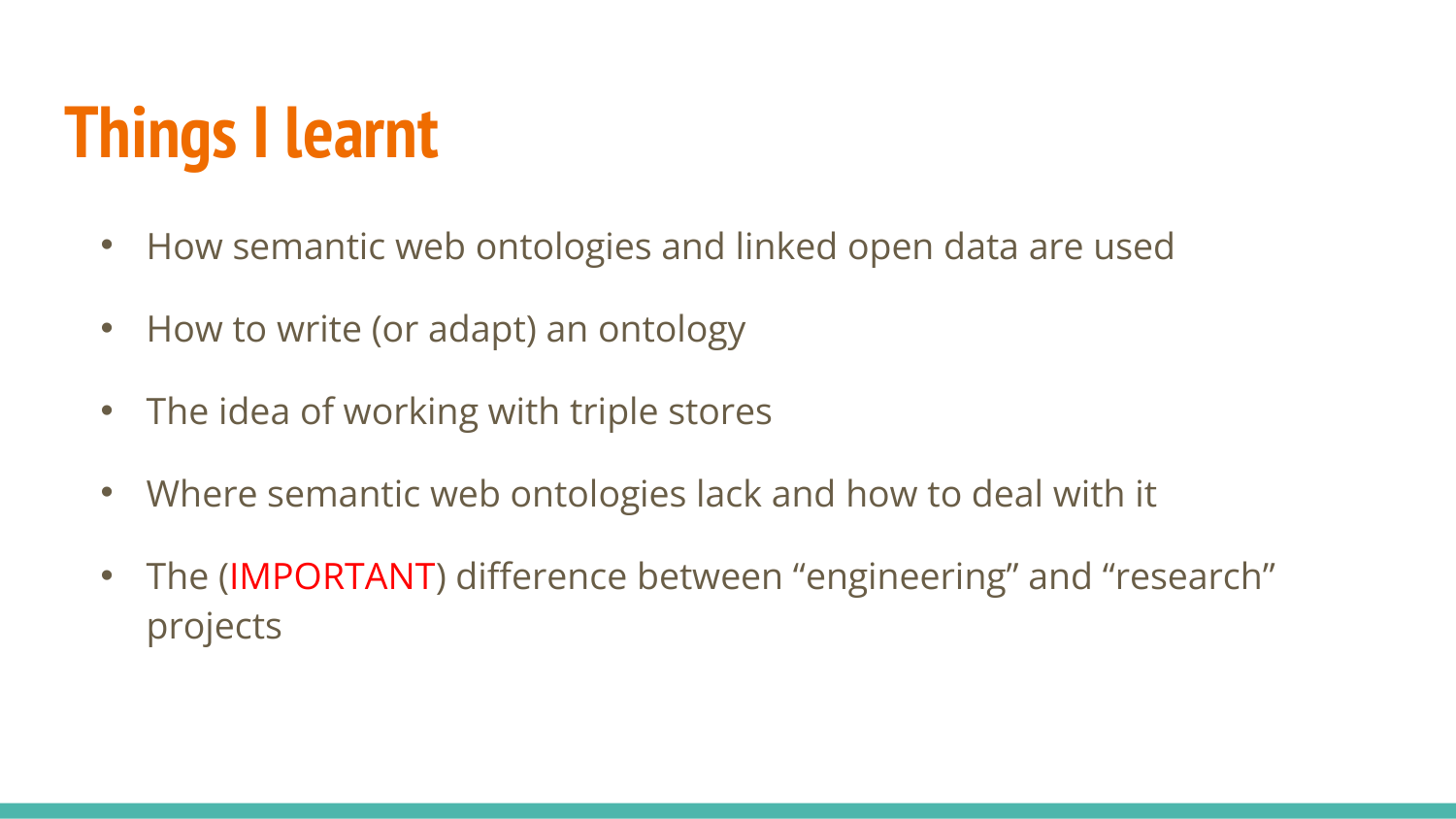

# Things I learnt
How semantic web ontologies and linked open data are used
How to write (or adapt) an ontology
The idea of working with triple stores
Where semantic web ontologies lack and how to deal with it
The (IMPORTANT) difference between “engineering” and “research” projects